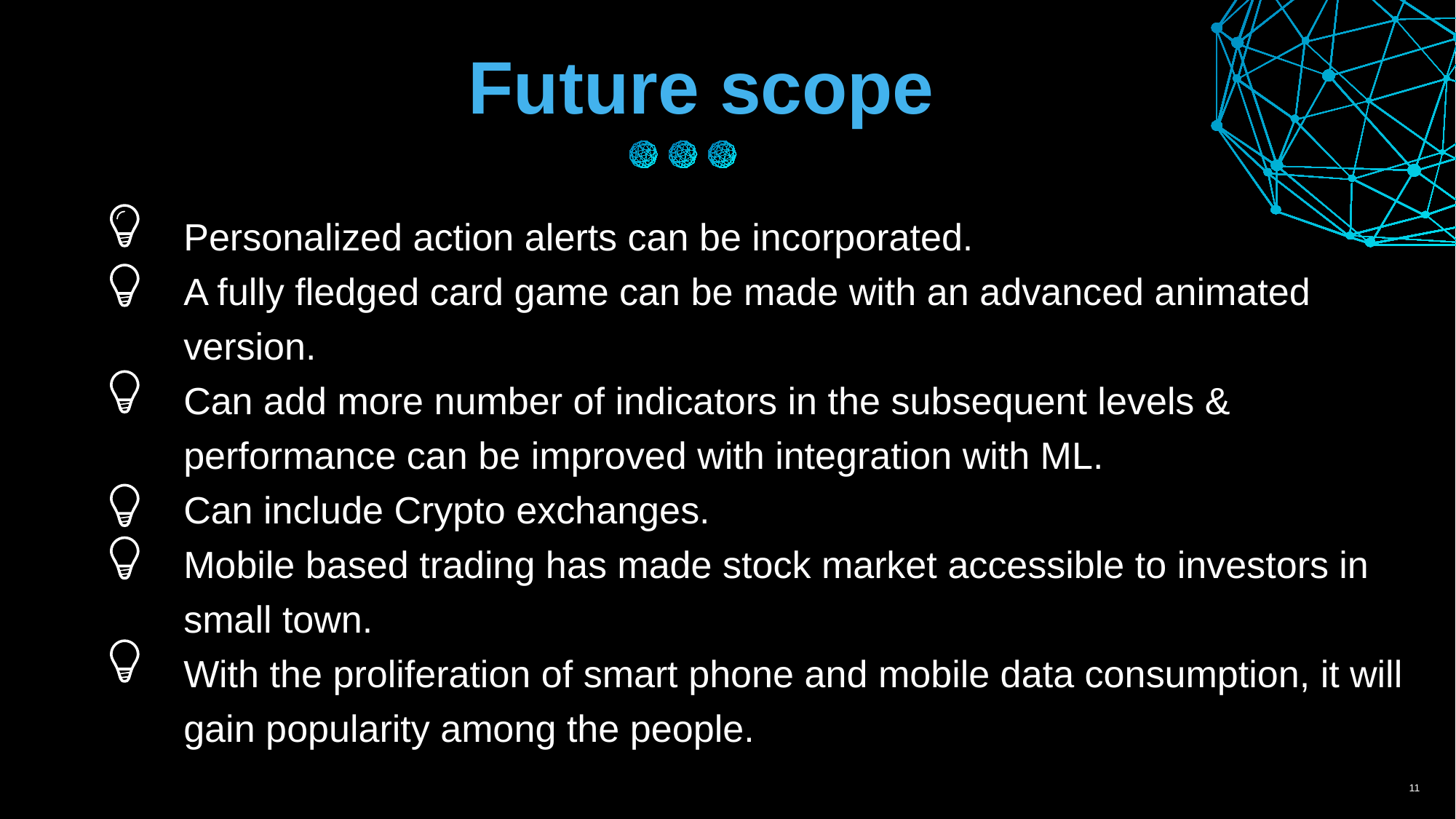

# Future scope

Personalized action alerts can be incorporated.
A fully fledged card game can be made with an advanced animated version.
Can add more number of indicators in the subsequent levels & performance can be improved with integration with ML.
Can include Crypto exchanges.
Mobile based trading has made stock market accessible to investors in small town.
With the proliferation of smart phone and mobile data consumption, it will gain popularity among the people.

11